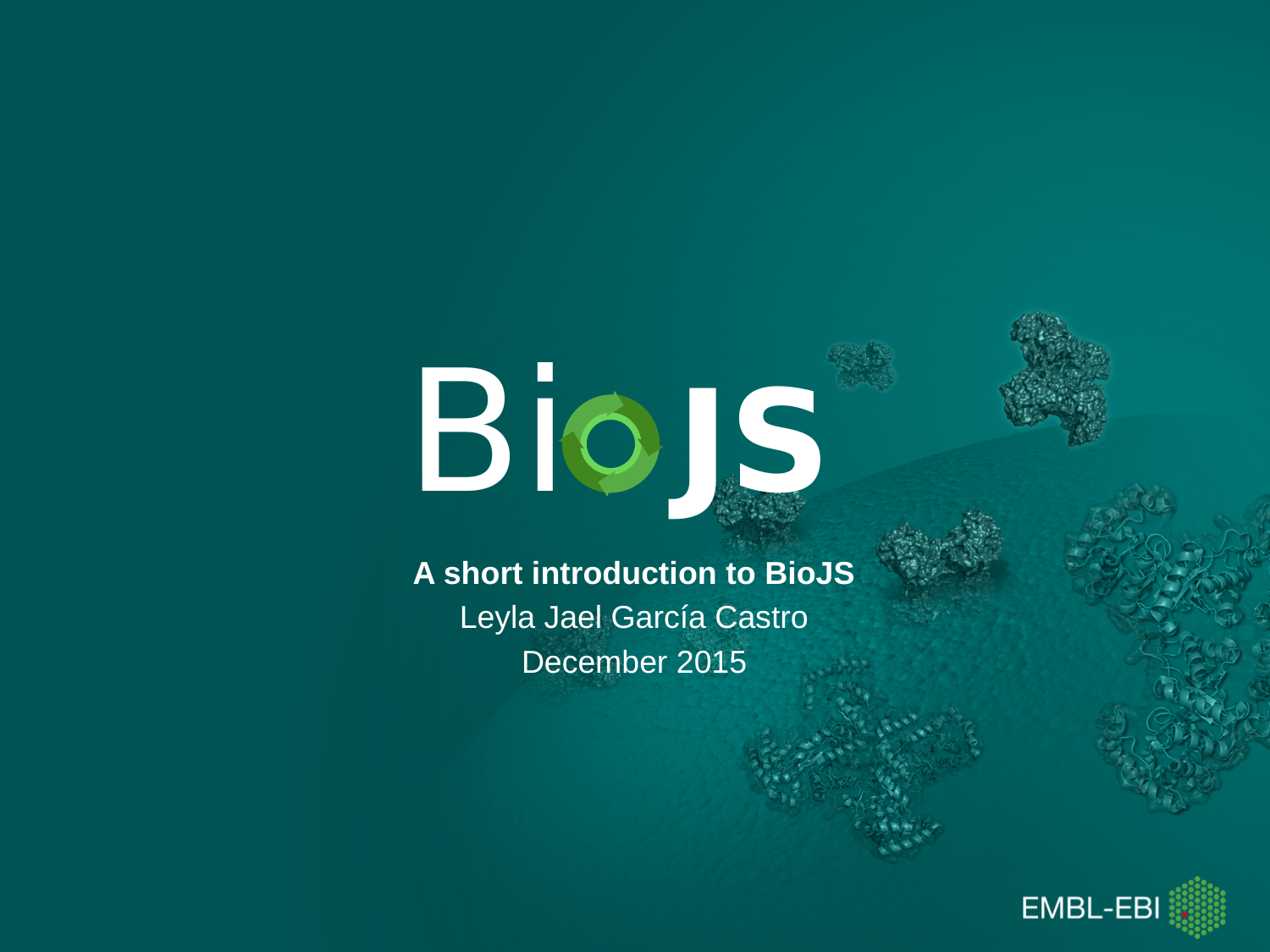

#
Bi
JS

A short introduction to BioJS
Leyla Jael García Castro
December 2015